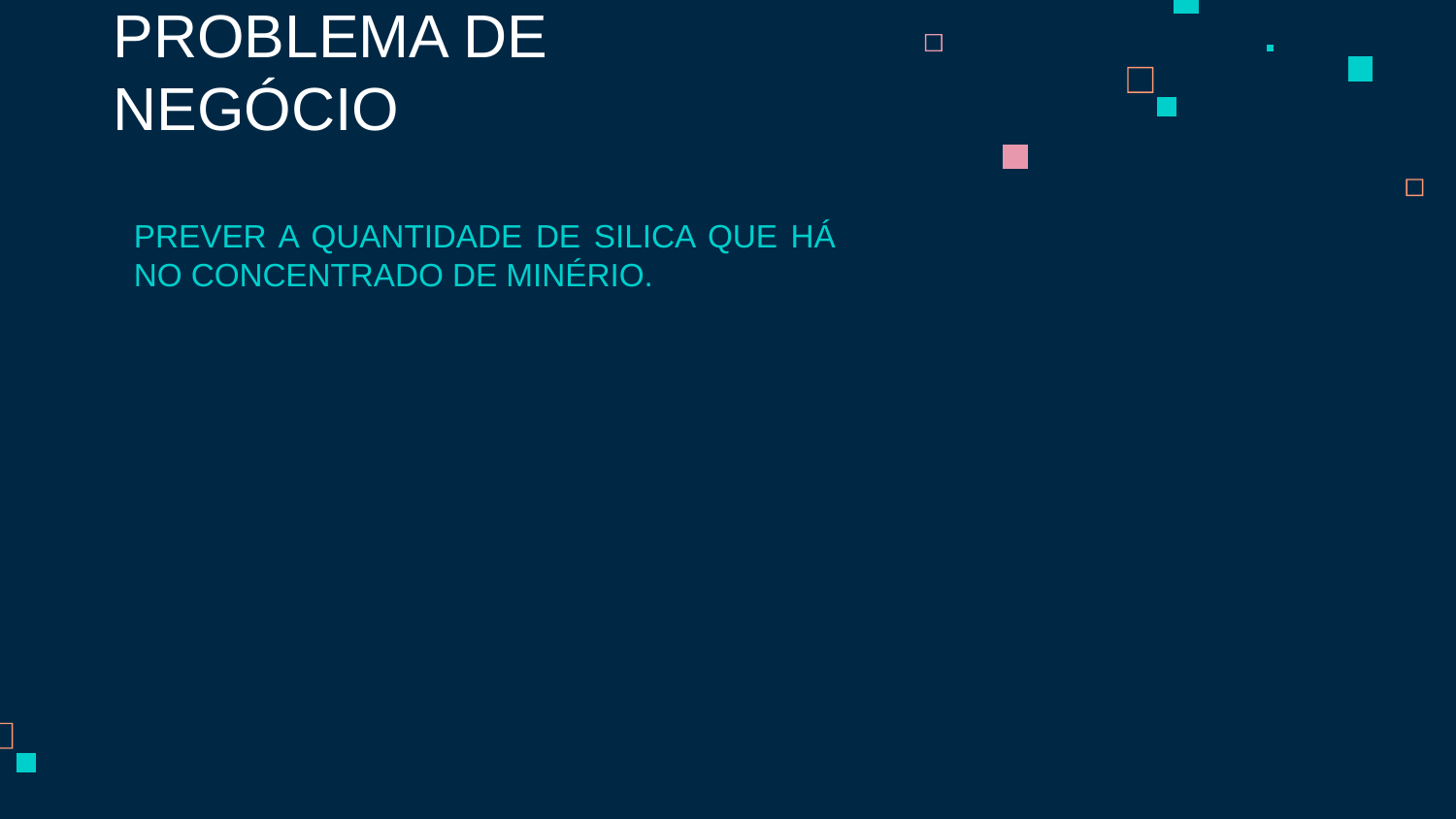

# PROBLEMA DE NEGÓCIO
PREVER A QUANTIDADE DE SILICA QUE HÁ NO CONCENTRADO DE MINÉRIO.